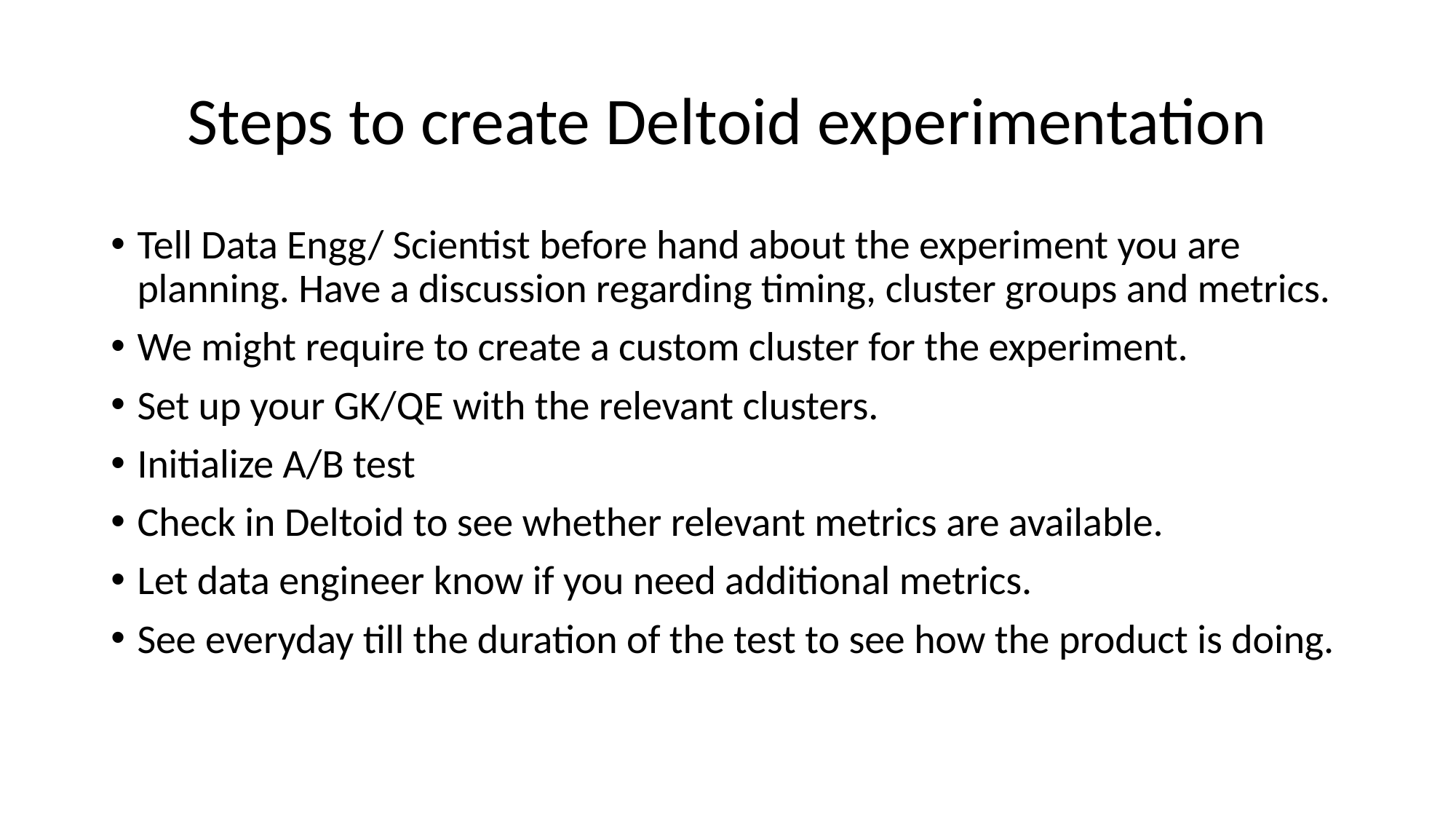

# Steps to create Deltoid experimentation
Tell Data Engg/ Scientist before hand about the experiment you are planning. Have a discussion regarding timing, cluster groups and metrics.
We might require to create a custom cluster for the experiment.
Set up your GK/QE with the relevant clusters.
Initialize A/B test
Check in Deltoid to see whether relevant metrics are available.
Let data engineer know if you need additional metrics.
See everyday till the duration of the test to see how the product is doing.